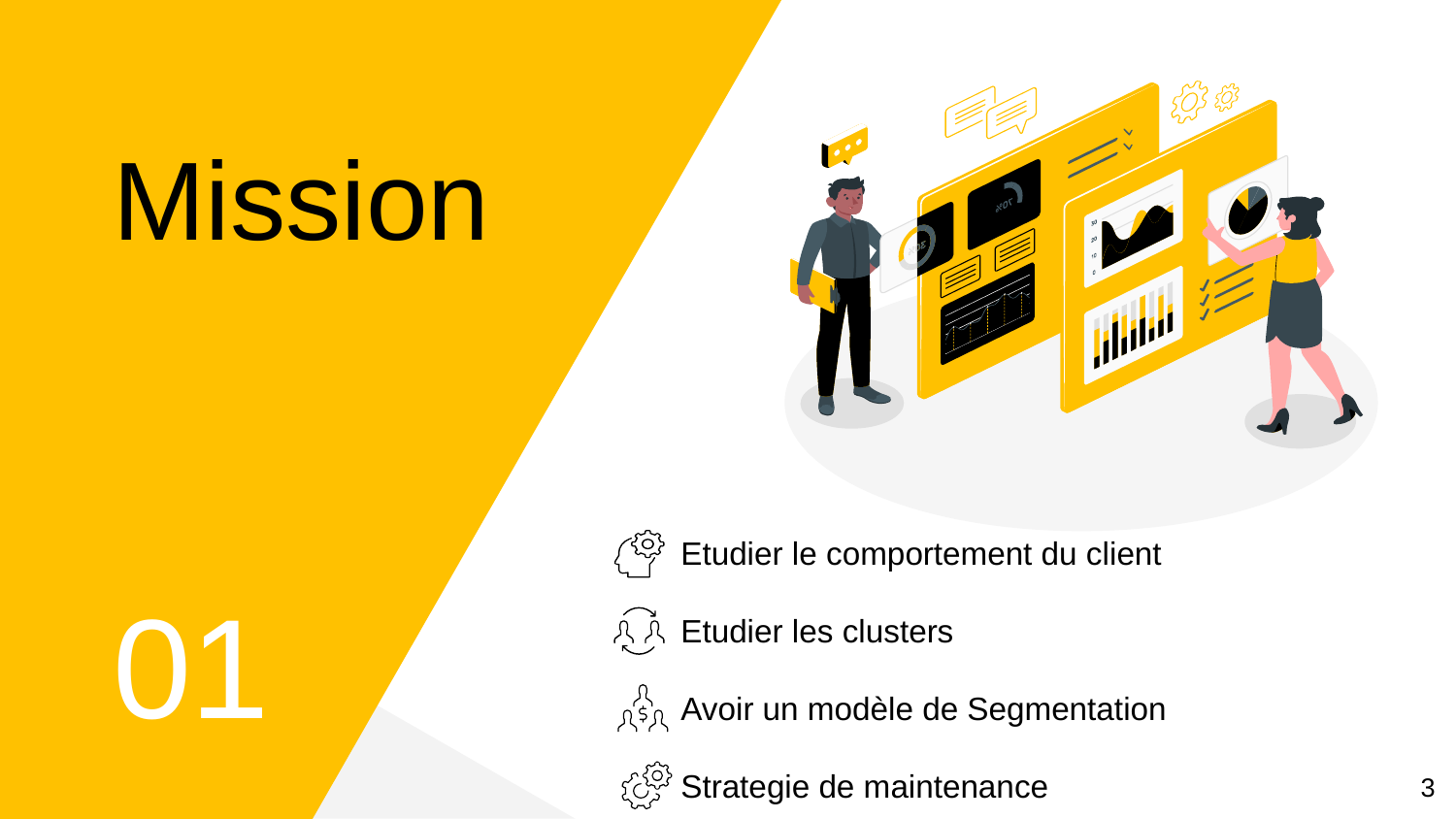

# Mission
Etudier le comportement du client

Etudier les clusters

Avoir un modèle de Segmentation
Strategie de maintenance

01

3